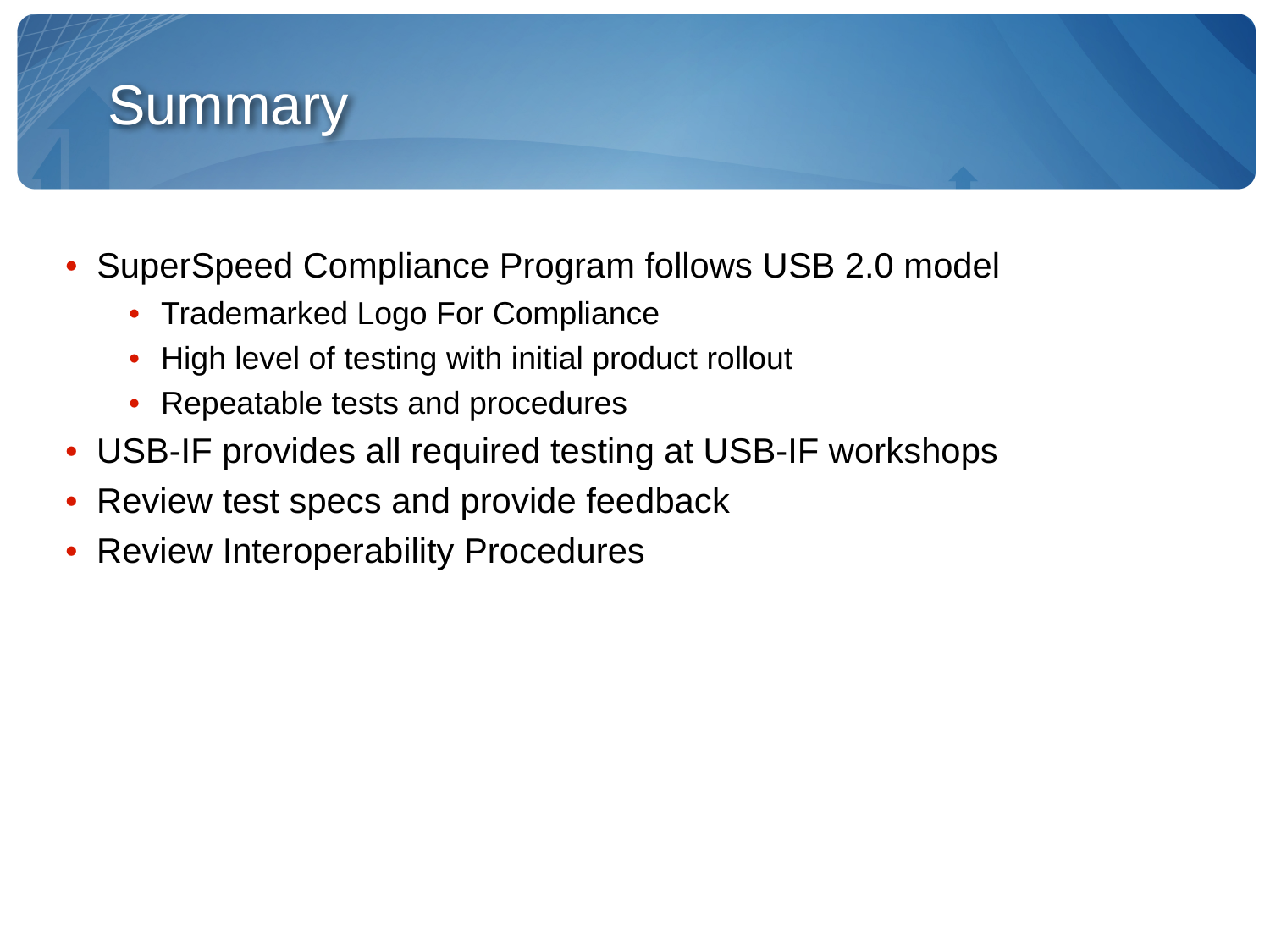

Summary
SuperSpeed Compliance Program follows USB 2.0 model
Trademarked Logo For Compliance
High level of testing with initial product rollout
Repeatable tests and procedures
USB-IF provides all required testing at USB-IF workshops
Review test specs and provide feedback
Review Interoperability Procedures